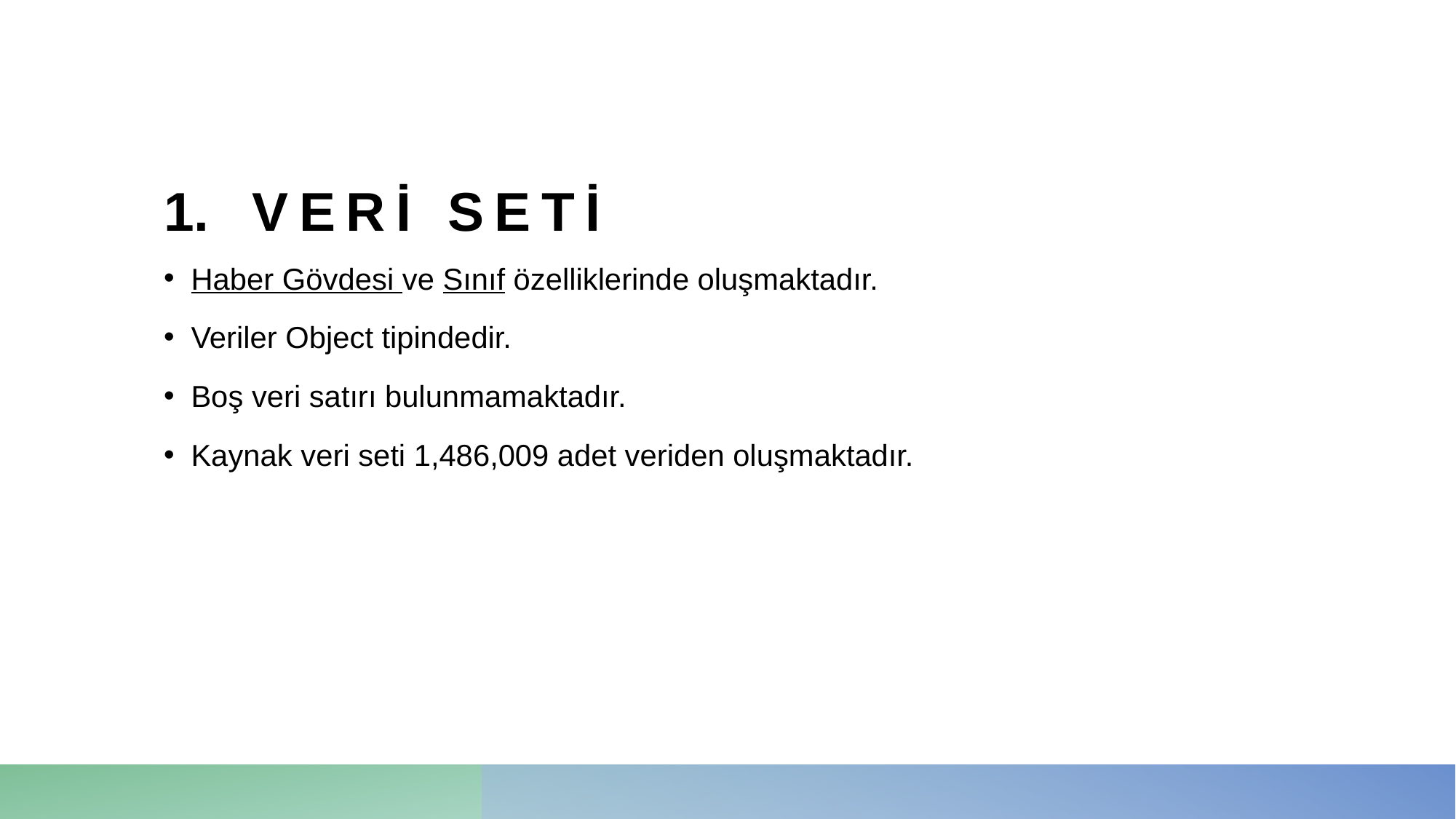

# Veri seti
Haber Gövdesi ve Sınıf özelliklerinde oluşmaktadır.
Veriler Object tipindedir.
Boş veri satırı bulunmamaktadır.
Kaynak veri seti 1,486,009 adet veriden oluşmaktadır.